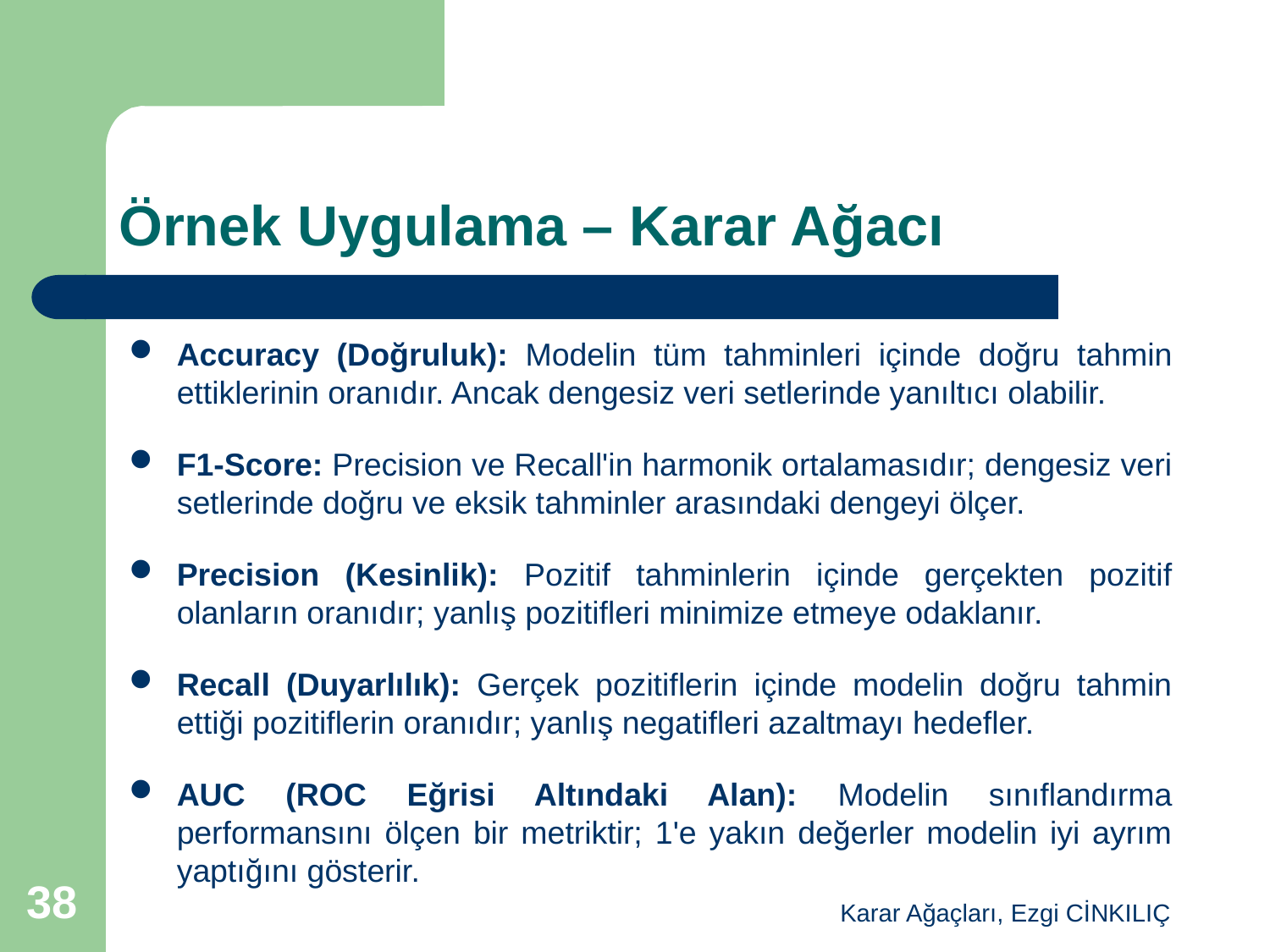

# Örnek Uygulama – Karar Ağacı
Accuracy (Doğruluk): Modelin tüm tahminleri içinde doğru tahmin ettiklerinin oranıdır. Ancak dengesiz veri setlerinde yanıltıcı olabilir.

F1-Score: Precision ve Recall'in harmonik ortalamasıdır; dengesiz veri setlerinde doğru ve eksik tahminler arasındaki dengeyi ölçer.

Precision (Kesinlik): Pozitif tahminlerin içinde gerçekten pozitif olanların oranıdır; yanlış pozitifleri minimize etmeye odaklanır.

Recall (Duyarlılık): Gerçek pozitiflerin içinde modelin doğru tahmin ettiği pozitiflerin oranıdır; yanlış negatifleri azaltmayı hedefler.

AUC (ROC Eğrisi Altındaki Alan): Modelin sınıflandırma performansını ölçen bir metriktir; 1'e yakın değerler modelin iyi ayrım yaptığını gösterir.

38
Karar Ağaçları, Ezgi CİNKILIÇ